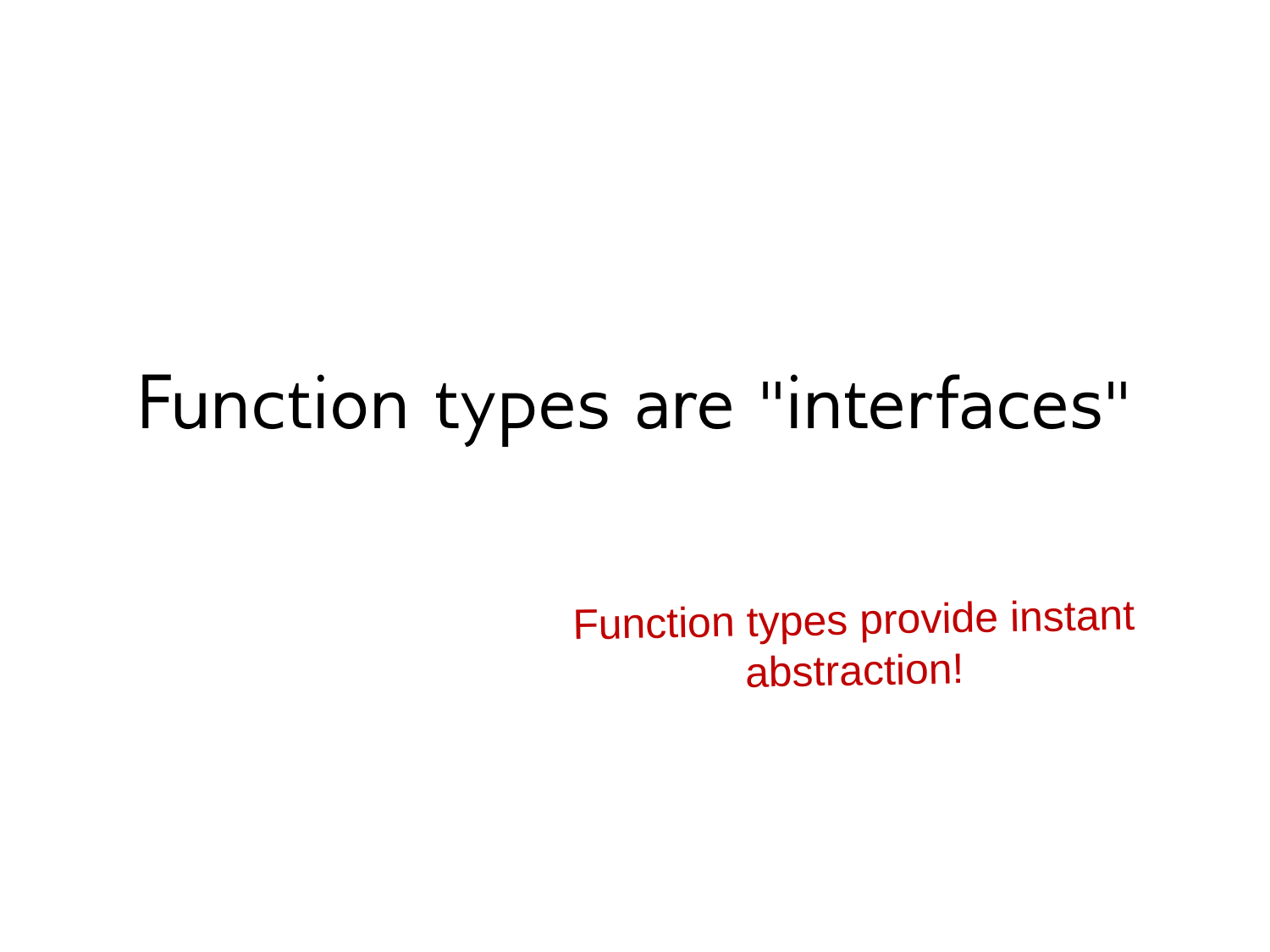

# Function types are "interfaces"
Function types provide instant abstraction!